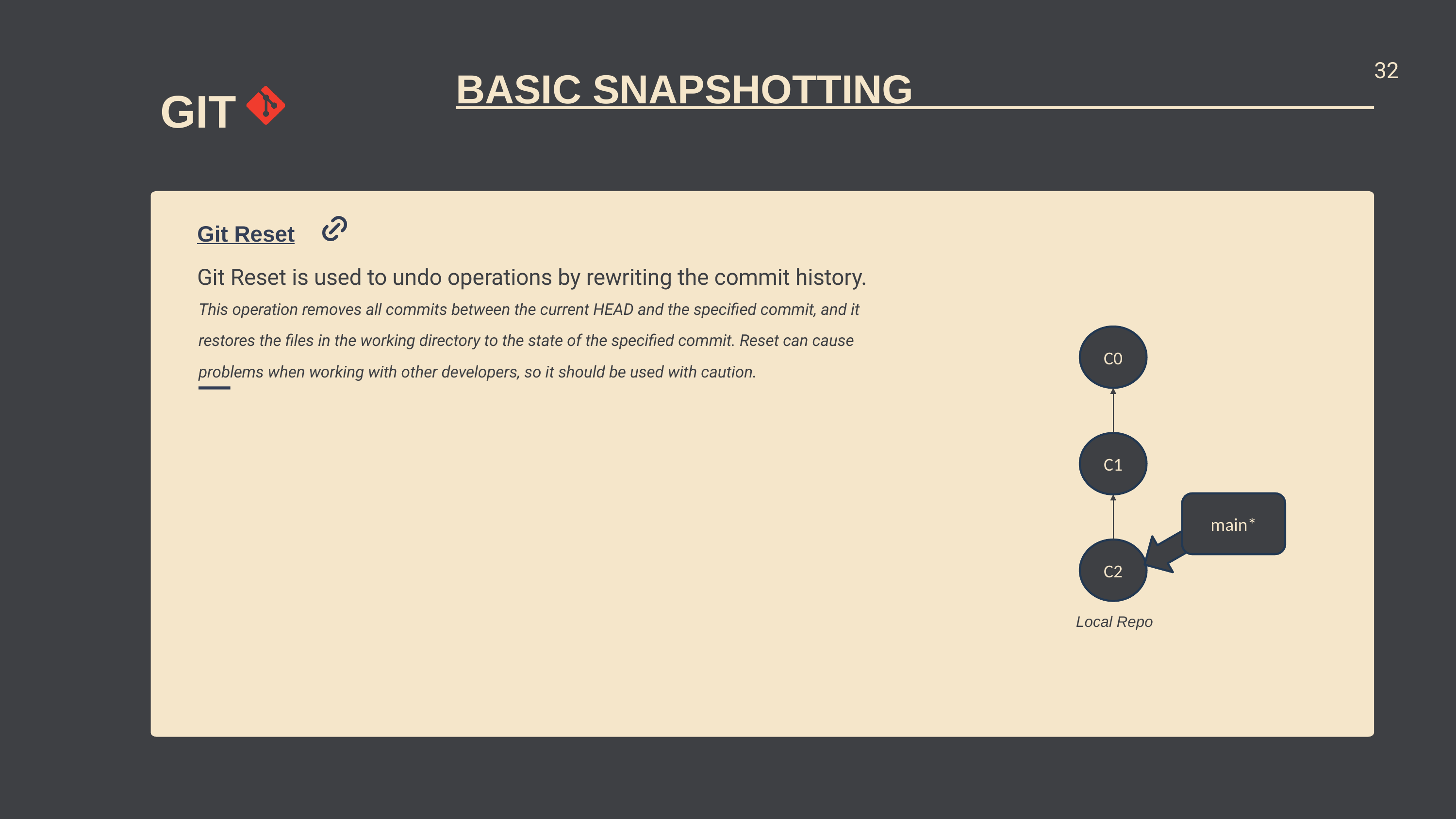

32
BASIC SNAPSHOTTING
GIT

Git Reset

Git Reset is used to undo operations by rewriting the commit history.
This operation removes all commits between the current HEAD and the specified commit, and it restores the files in the working directory to the state of the specified commit. Reset can cause problems when working with other developers, so it should be used with caution.
C0

C1
main*

C2
Local Repo
$ git reset HEAD~1

HEAD
moves (by force) the main branch to three parents behind HEAD.
There, that’s all there is to branching! The branch newImage now refers to commit C1.
C3